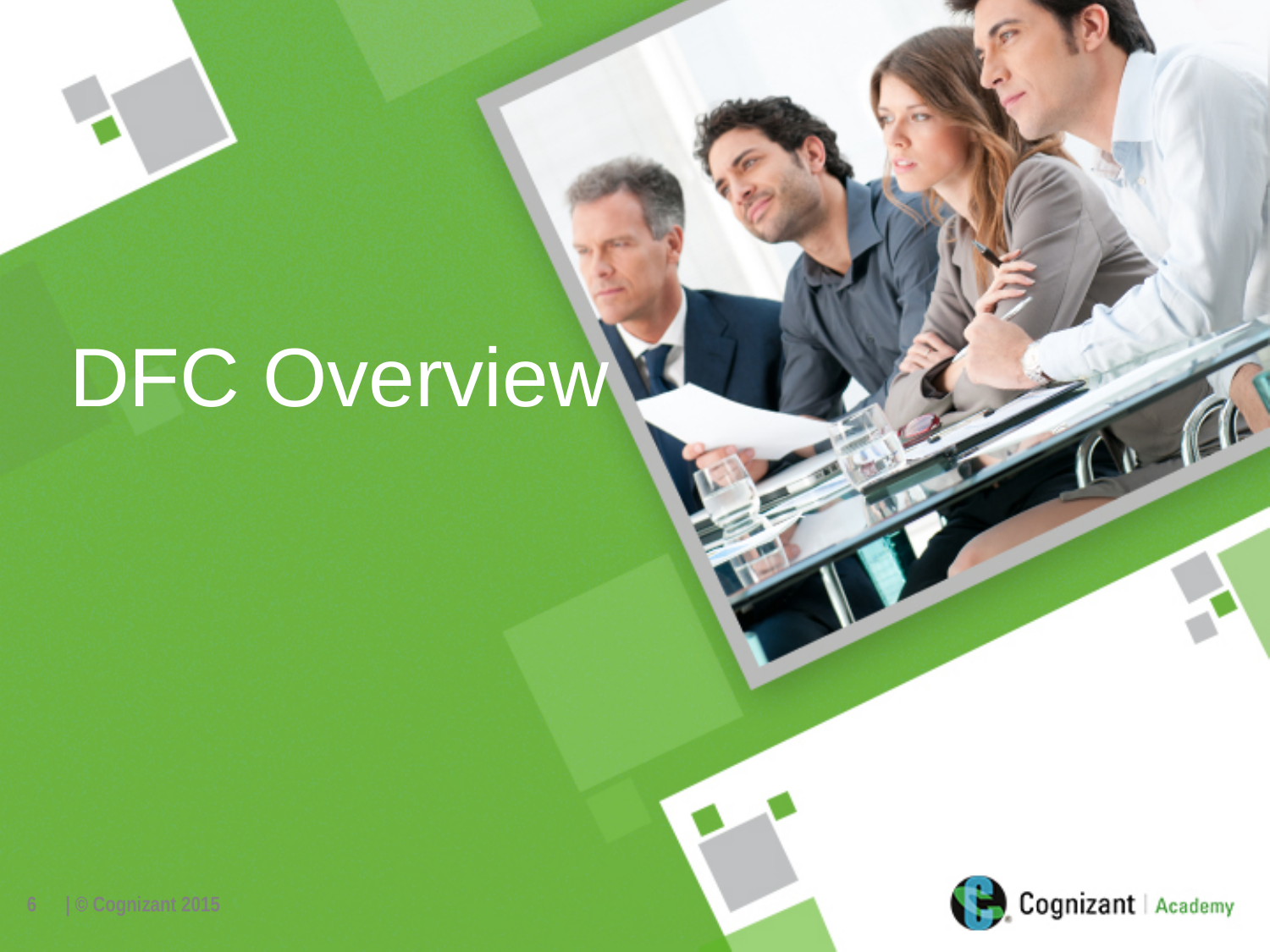

DFC Overview
6
| © Cognizant 2015